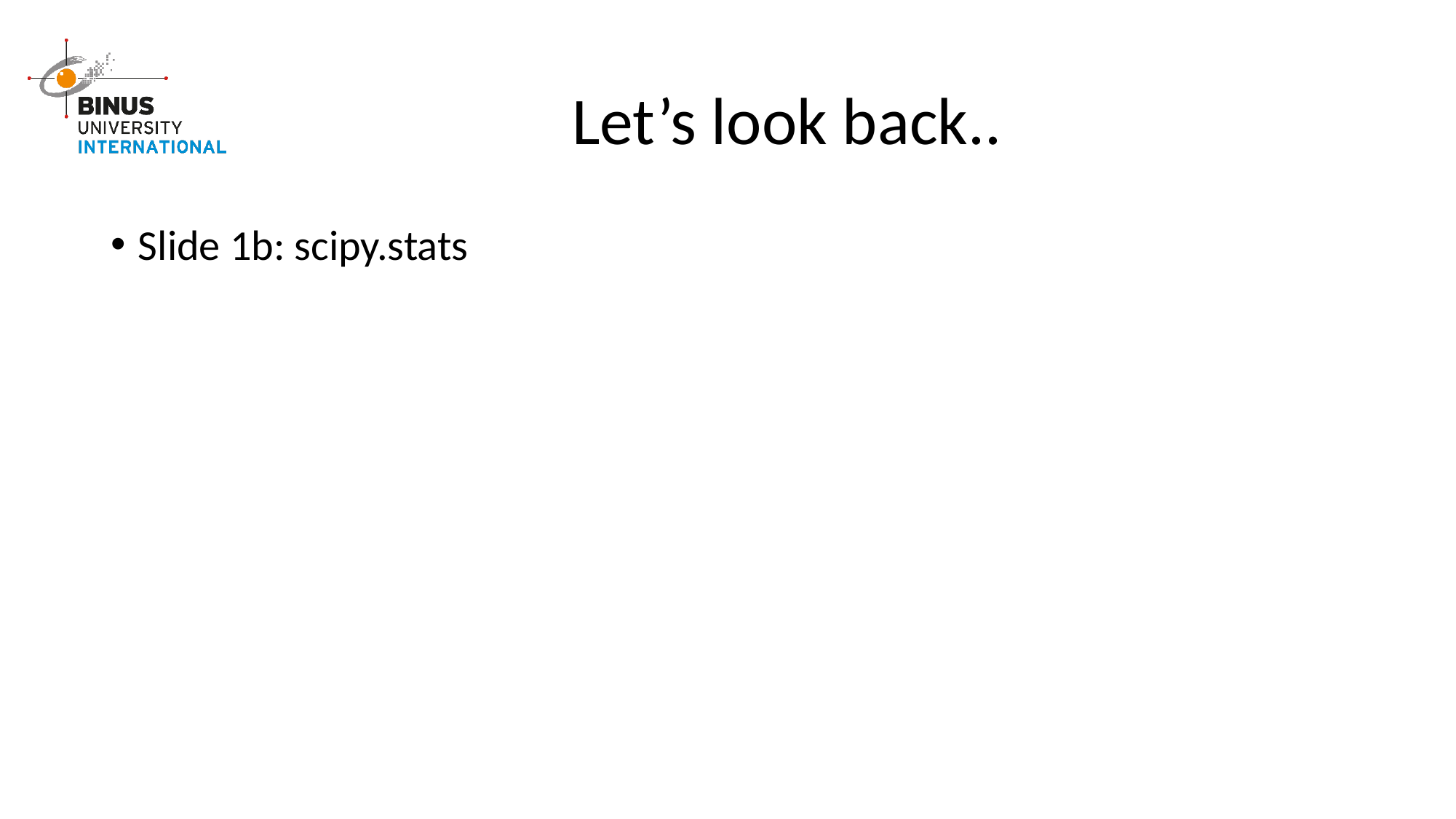

# Let’s look back..
Slide 1b: scipy.stats